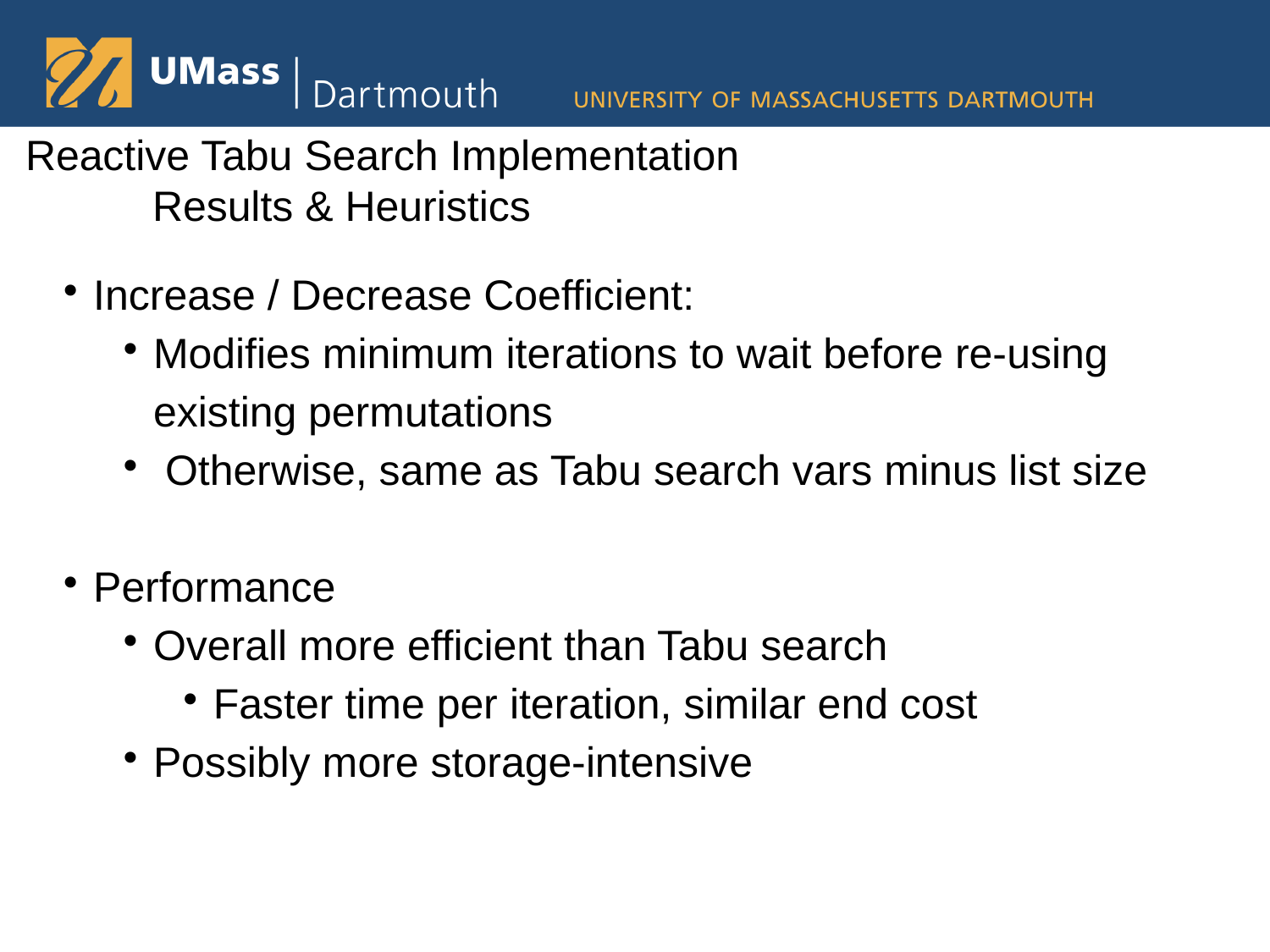

Reactive Tabu Search Implementation
	Results & Heuristics
Increase / Decrease Coefficient:
Modifies minimum iterations to wait before re-using existing permutations
 Otherwise, same as Tabu search vars minus list size

Performance
Overall more efficient than Tabu search
Faster time per iteration, similar end cost
Possibly more storage-intensive